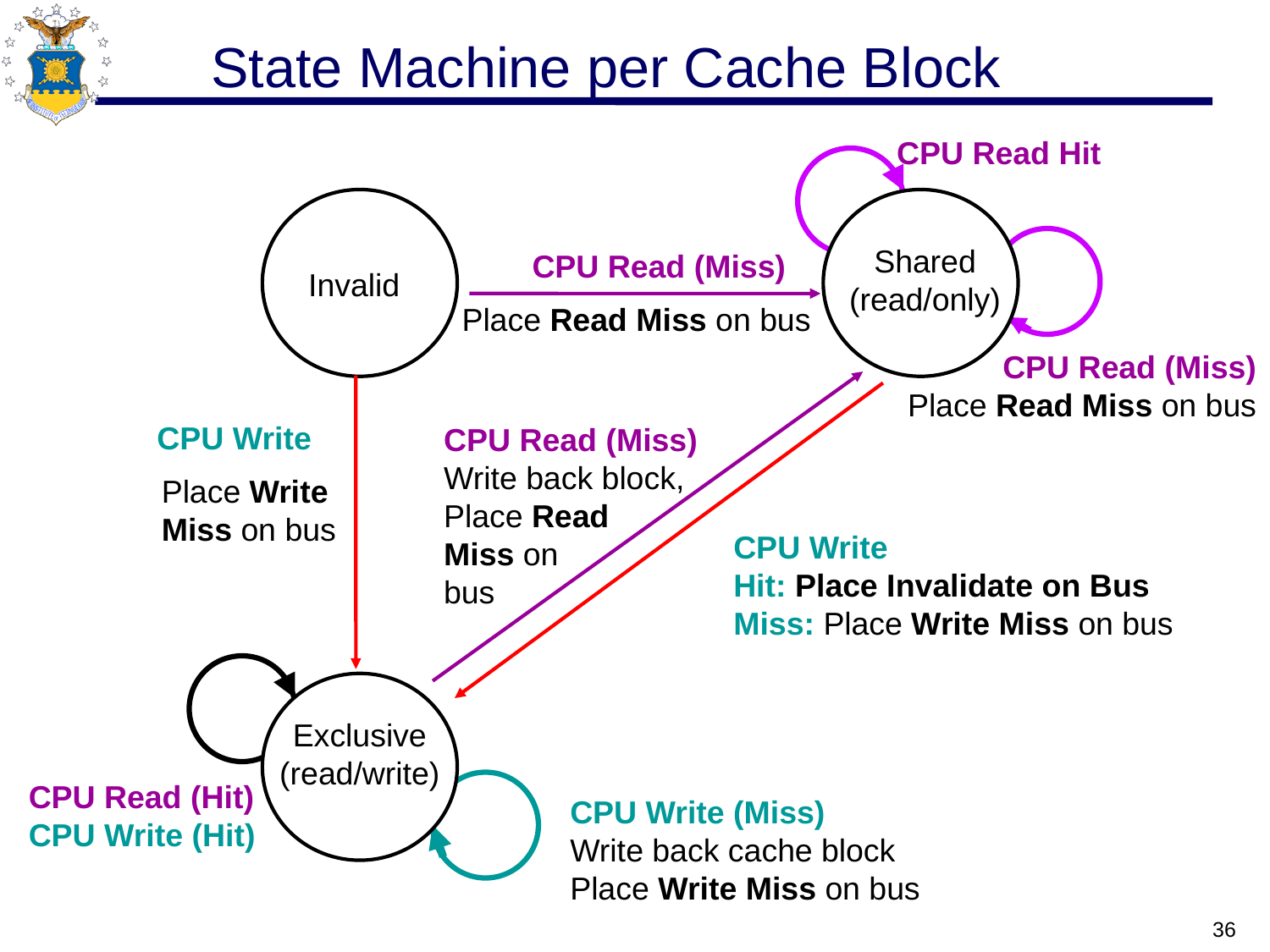

# State Machine per Cache Block
CPU Read Hit

Shared
(read/only)
CPU Read (Miss)
Invalid

Place Read Miss on bus
CPU Read (Miss)
Place Read Miss on bus

CPU Write
CPU Read (Miss)
Write back block,
Place Read
Miss on
bus
Place Write
Miss on bus
CPU Write
Hit: Place Invalidate on Bus
Miss: Place Write Miss on bus

Exclusive
(read/write)
CPU Read (Hit)
CPU Write (Hit)

CPU Write (Miss)
Write back cache block
Place Write Miss on bus
36